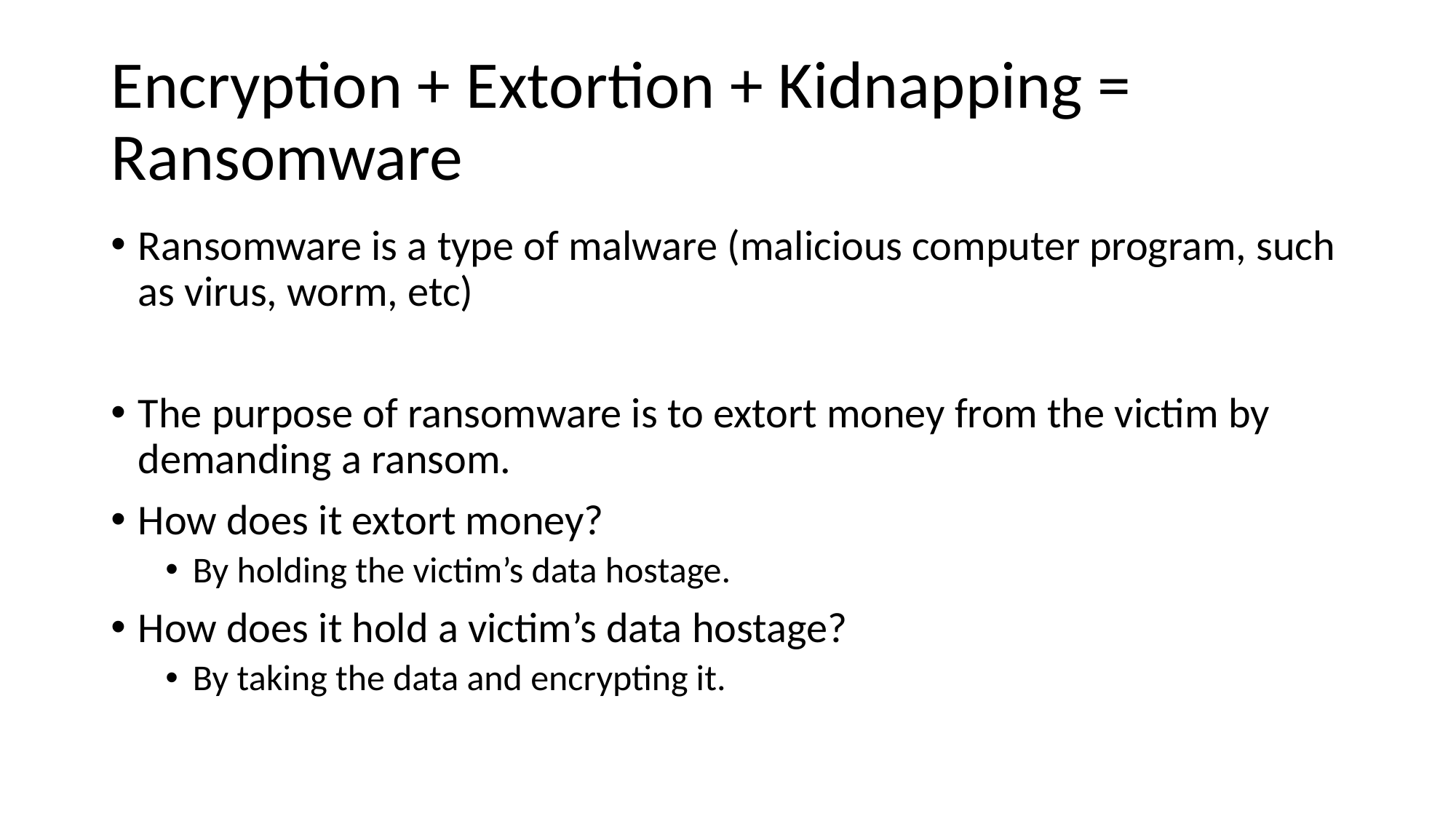

# Encryption + Extortion + Kidnapping = Ransomware
Ransomware is a type of malware (malicious computer program, such as virus, worm, etc)

The purpose of ransomware is to extort money from the victim by demanding a ransom.
How does it extort money?
By holding the victim’s data hostage.
How does it hold a victim’s data hostage?
By taking the data and encrypting it.